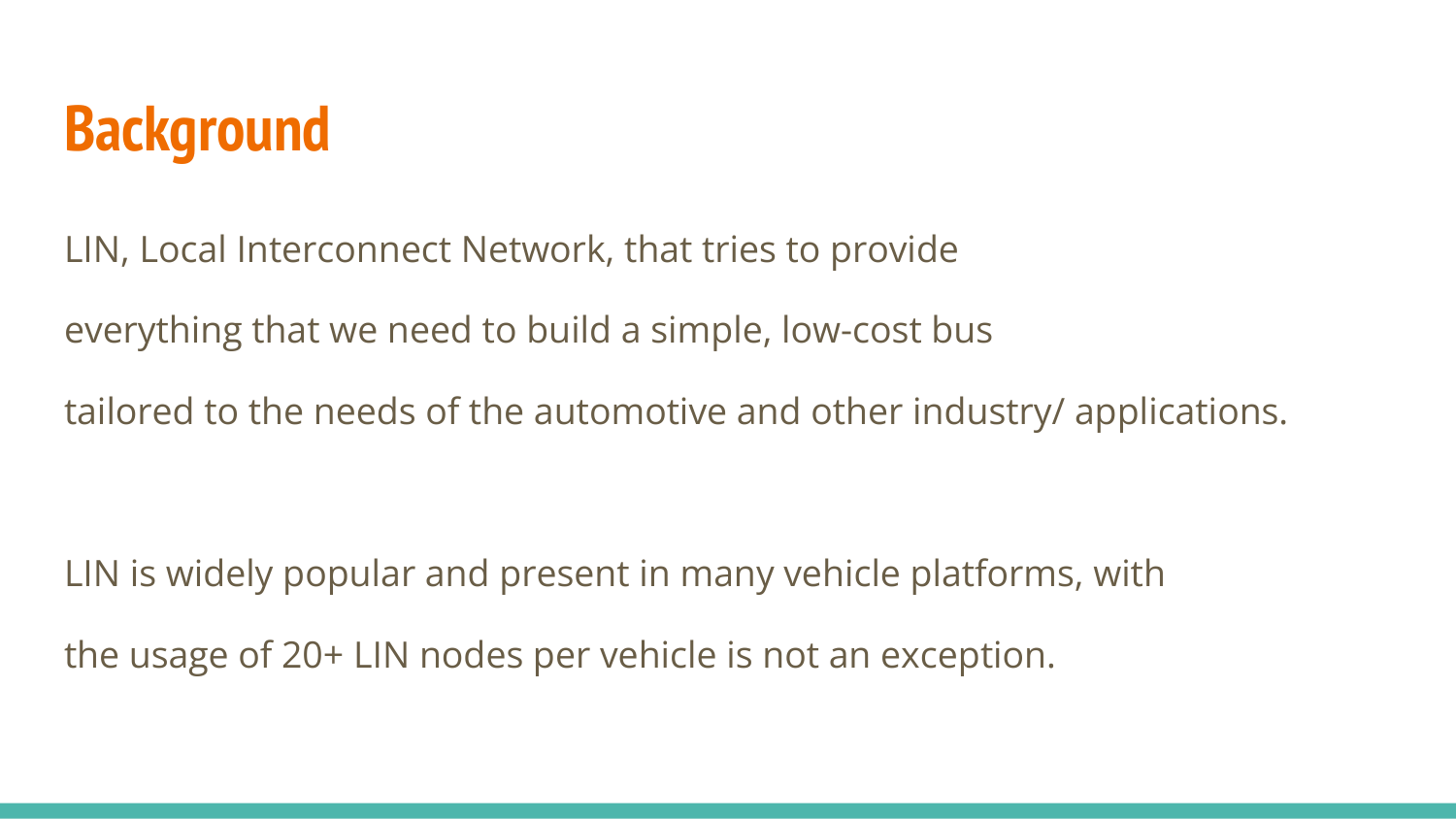

# Background
LIN, Local Interconnect Network, that tries to provide
everything that we need to build a simple, low-cost bus
tailored to the needs of the automotive and other industry/ applications.

LIN is widely popular and present in many vehicle platforms, with
the usage of 20+ LIN nodes per vehicle is not an exception.